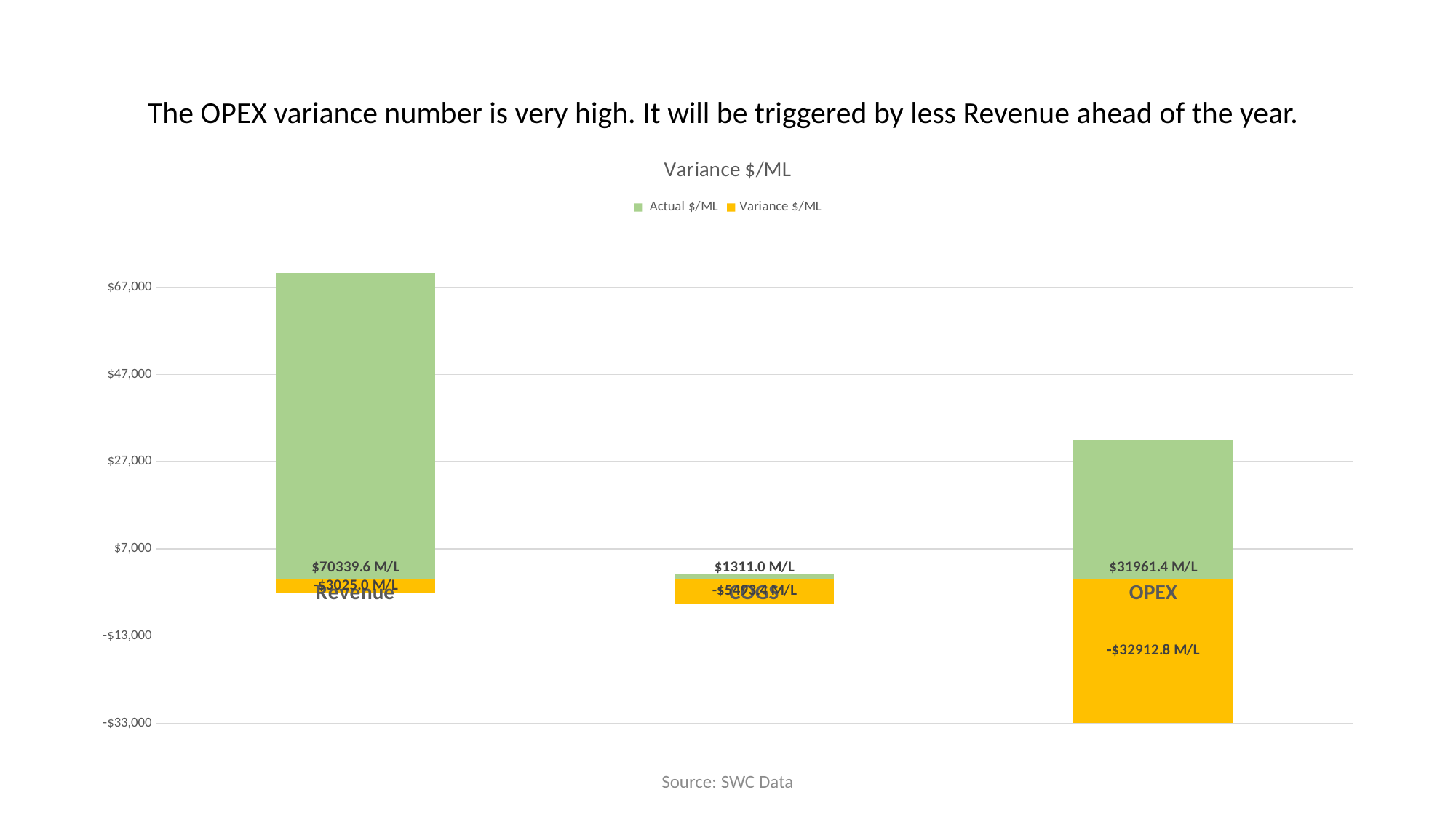

The OPEX variance number is very high. It will be triggered by less Revenue ahead of the year.

### Chart: Variance $/ML

| Category |  Actual $/ML | Variance $/ML |
|---|---|---|
| Revenue | 70339.6023595656 | -3024.965035698493 |
| COGS | 1311.0061161013539 | -5493.36182561085 |
| OPEX | 31961.392545917683 | -32912.8386016233 |
Source: SWC Data